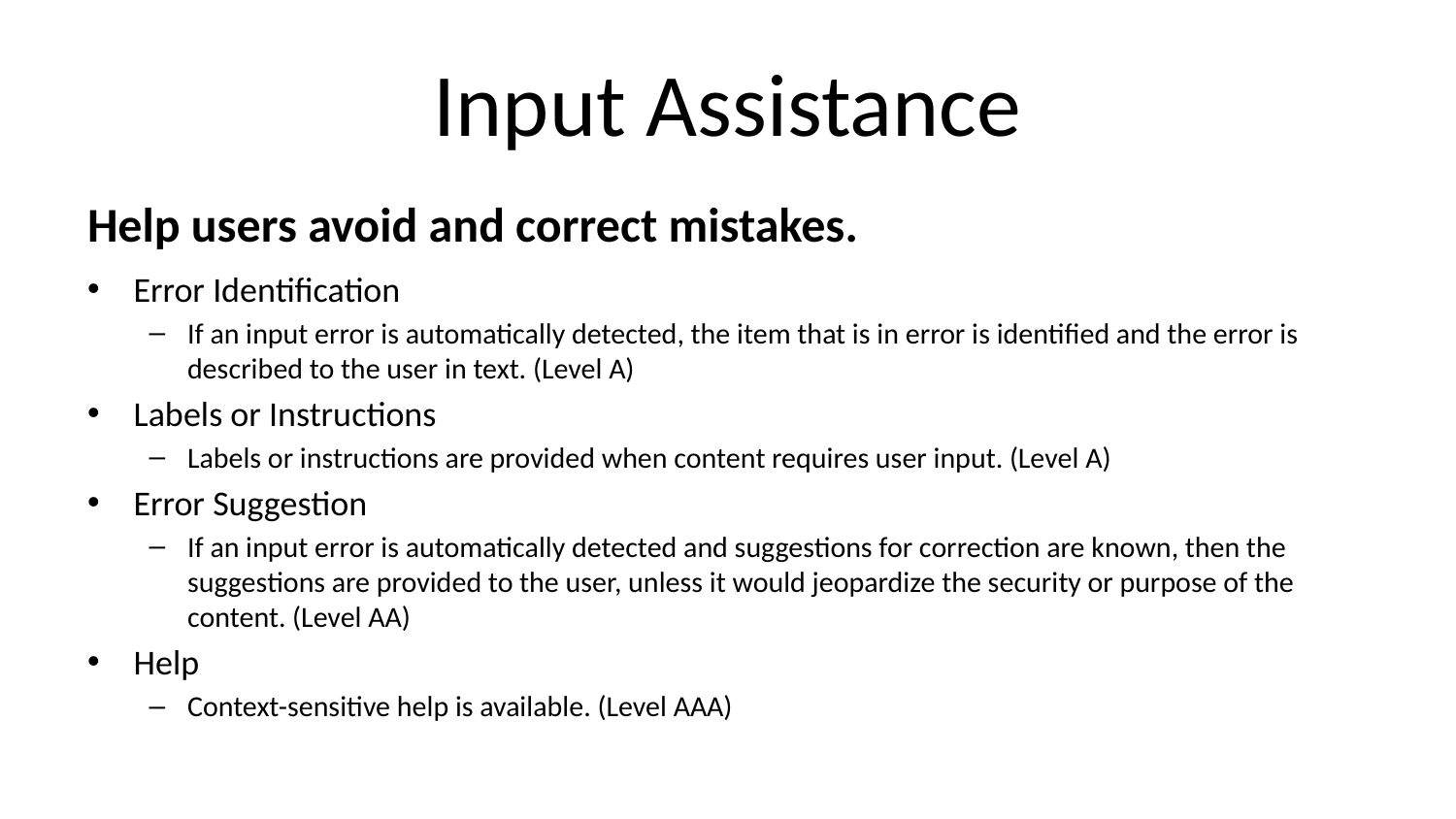

# Input Assistance
Help users avoid and correct mistakes.
Error Identification
If an input error is automatically detected, the item that is in error is identified and the error is described to the user in text. (Level A)
Labels or Instructions
Labels or instructions are provided when content requires user input. (Level A)
Error Suggestion
If an input error is automatically detected and suggestions for correction are known, then the suggestions are provided to the user, unless it would jeopardize the security or purpose of the content. (Level AA)
Help
Context-sensitive help is available. (Level AAA)